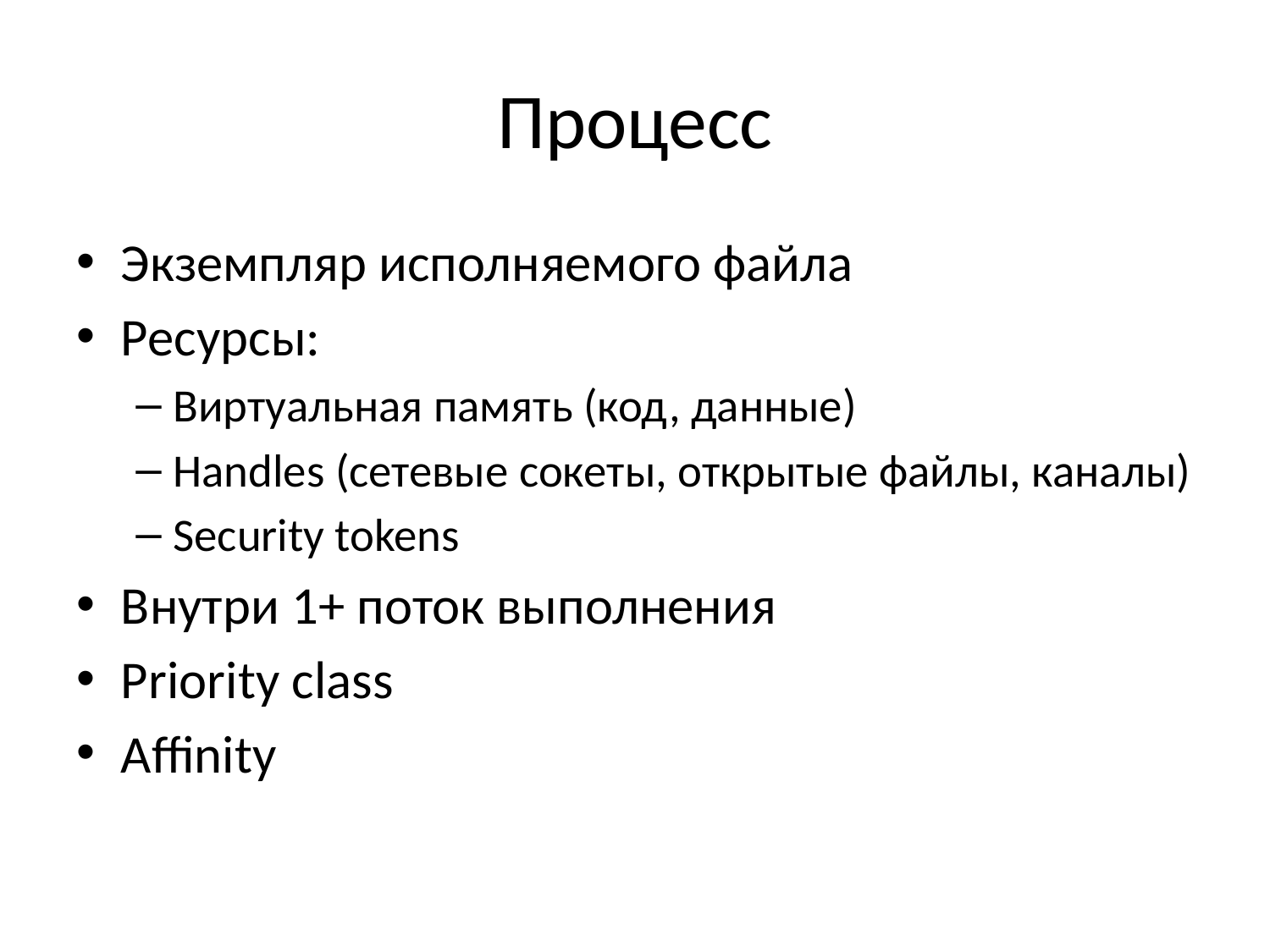

# Процесс
Экземпляр исполняемого файла
Ресурсы:
Виртуальная память (код, данные)
Handles (сетевые сокеты, открытые файлы, каналы)
Security tokens
Внутри 1+ поток выполнения
Priority class
Affinity